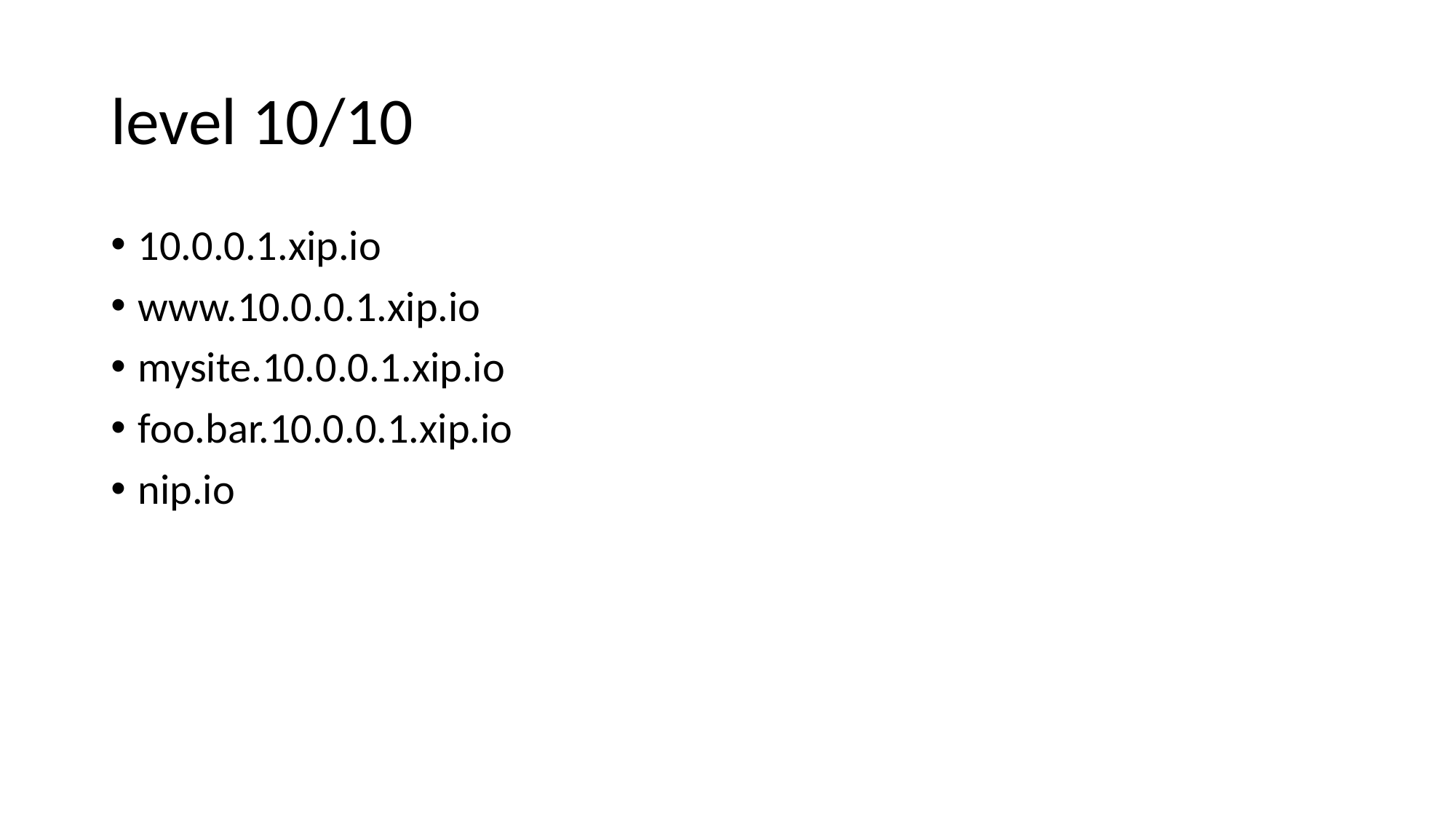

# level 10/10
10.0.0.1.xip.io
www.10.0.0.1.xip.io
mysite.10.0.0.1.xip.io
foo.bar.10.0.0.1.xip.io
nip.io